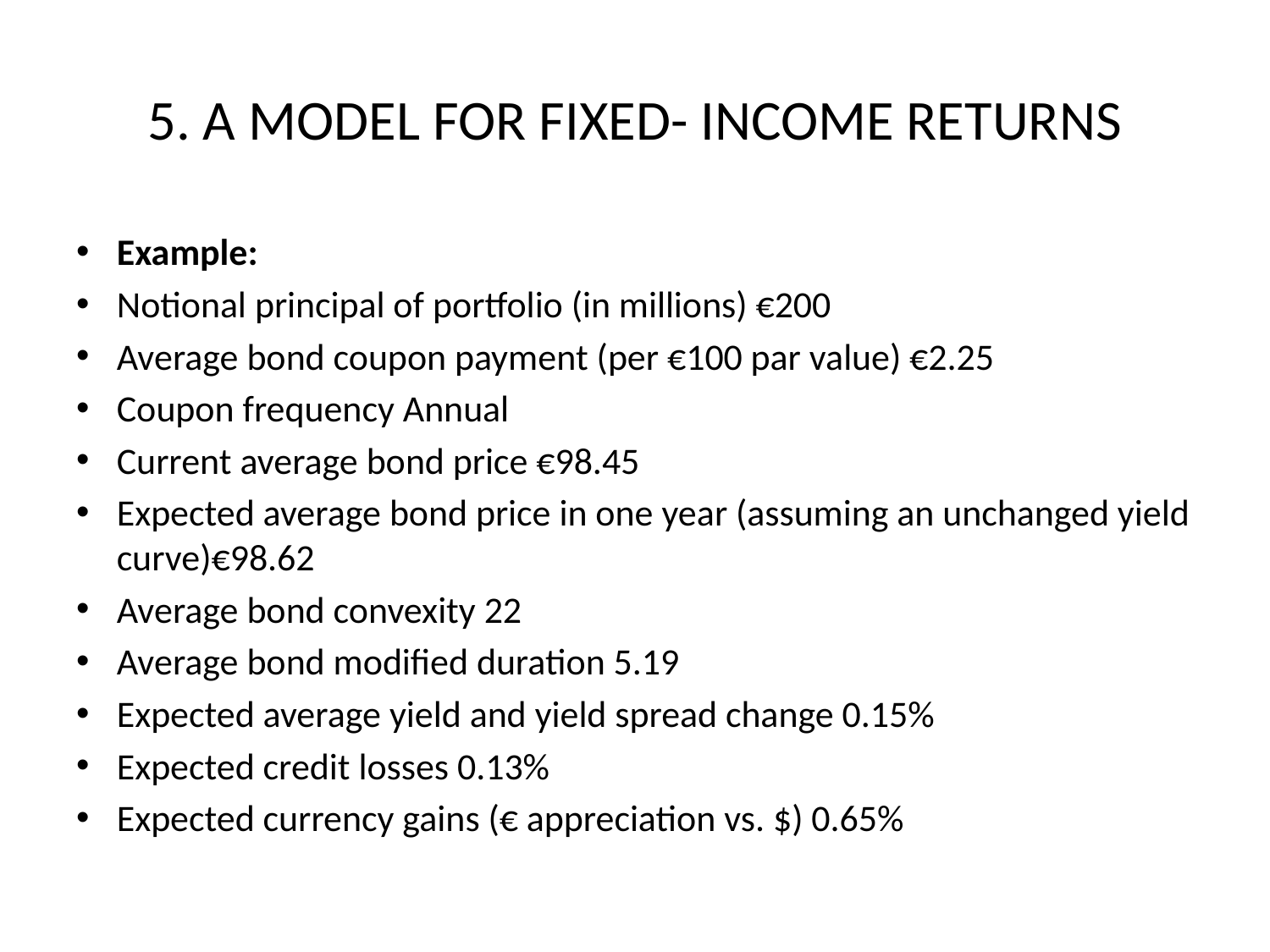

# 5. A MODEL FOR FIXED- INCOME RETURNS
Example:
Notional principal of portfolio (in millions) €200
Average bond coupon payment (per €100 par value) €2.25
Coupon frequency Annual
Current average bond price €98.45
Expected average bond price in one year (assuming an unchanged yield curve)€98.62
Average bond convexity 22
Average bond modified duration 5.19
Expected average yield and yield spread change 0.15%
Expected credit losses 0.13%
Expected currency gains (€ appreciation vs. $) 0.65%